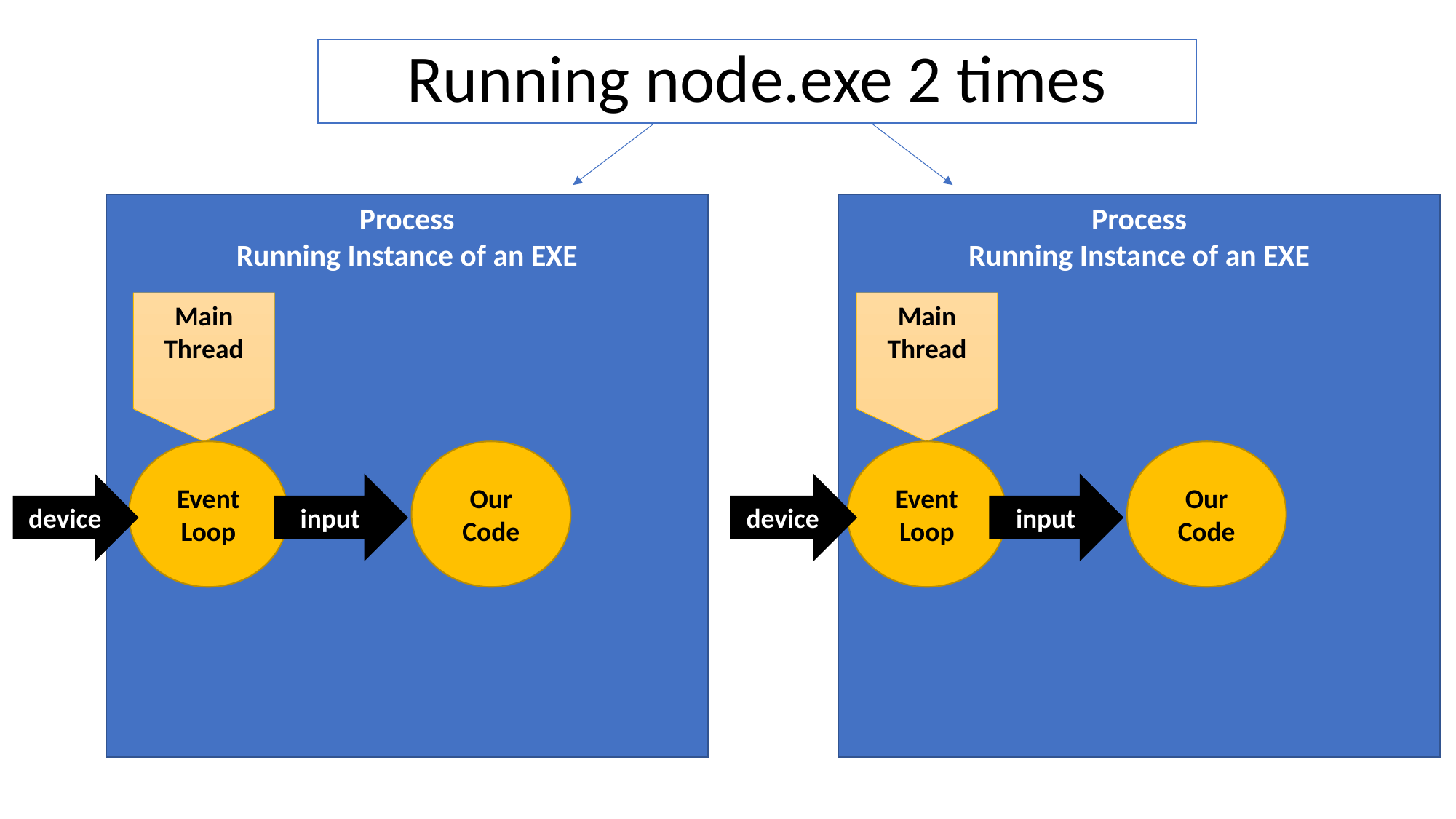

# Running node.exe 2 times
Process
Running Instance of an EXE

Process
Running Instance of an EXE

Main
Thread
Main
Thread
Event
Loop
Our
Code
Event
Loop
Our
Code
device
input
device
input